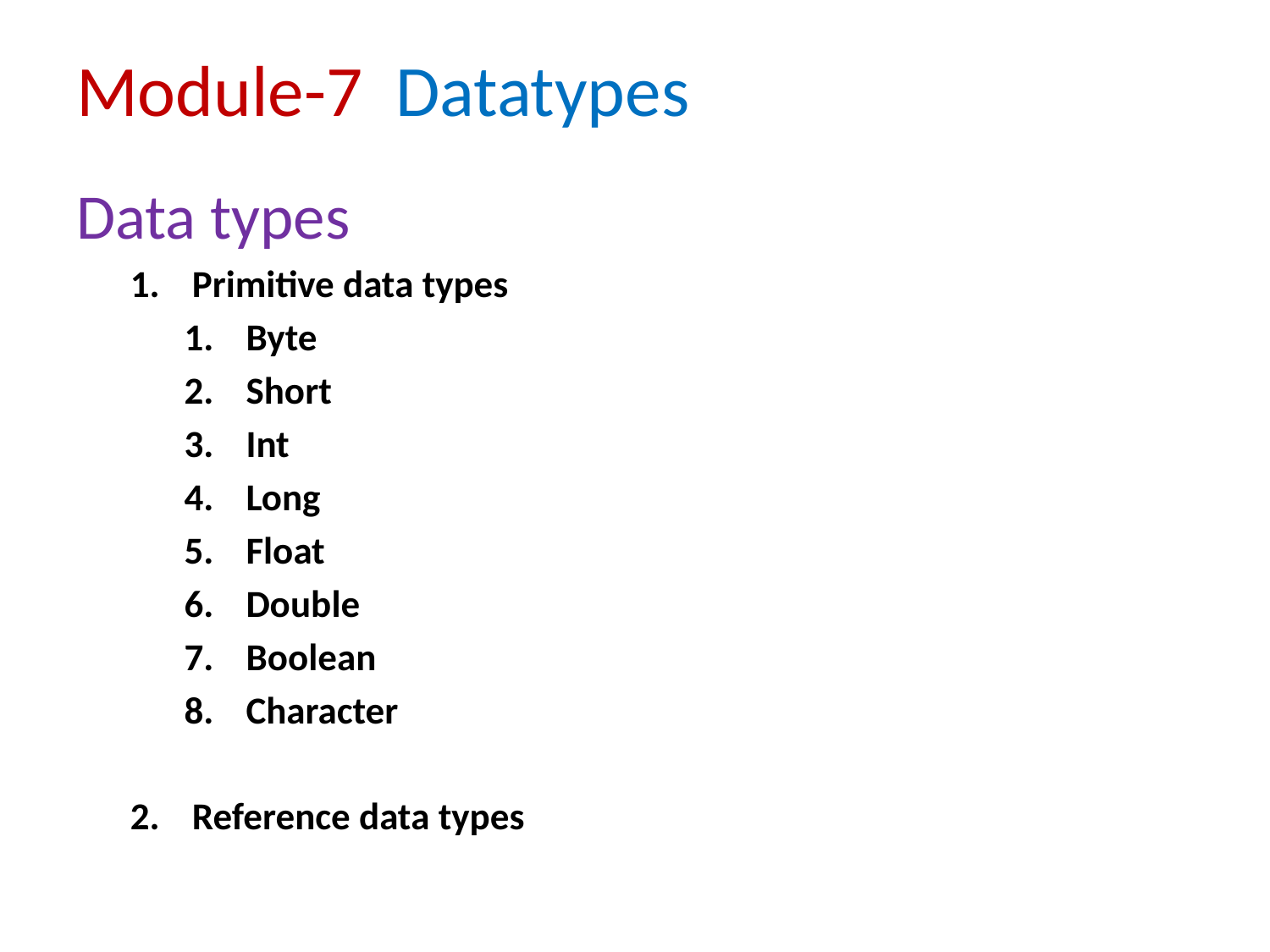

# Module-7  Datatypes
Data types
Primitive data types
Byte
Short
Int
Long
Float
Double
Boolean
Character

Reference data types